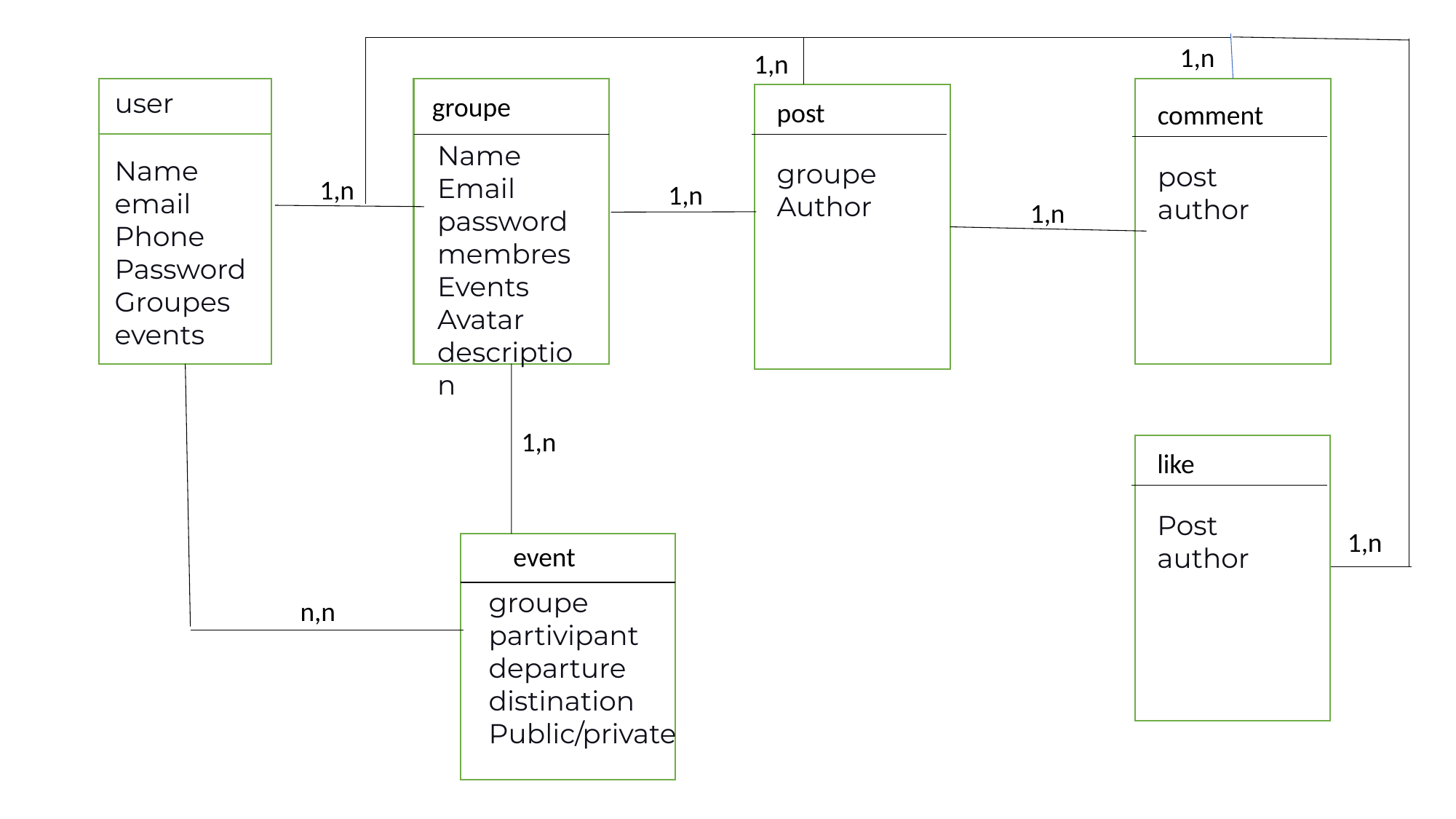

1,n
1,n

user
groupe

post
comment
Name
Email
password
membres
Events
Avatar
description

Name
email
Phone
Password
Groupes
events
groupe
Author
post
author
1,n
1,n
1,n
1,n

like
Post
author
1,n
event

groupe
partivipant
departure
distination
Public/private

n,n